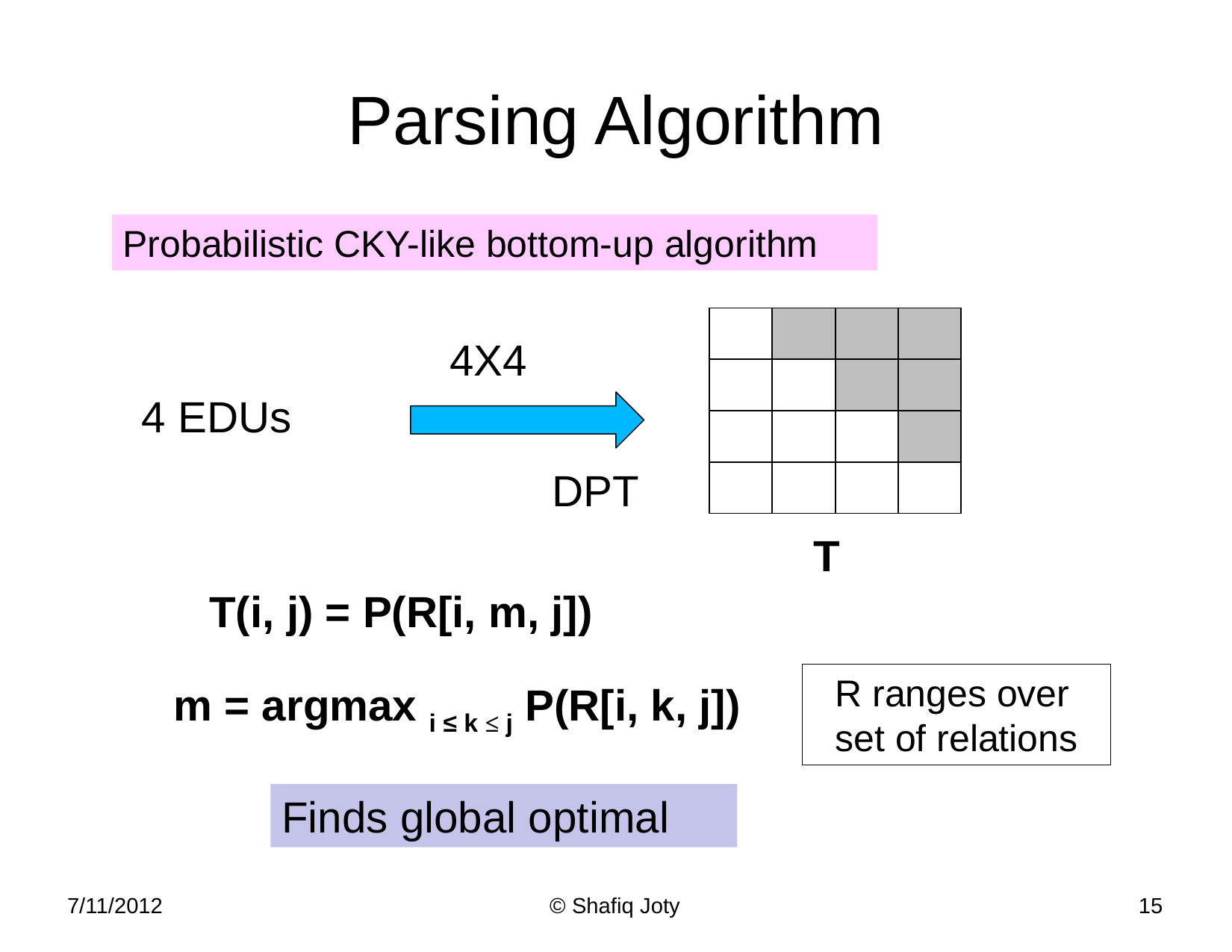

# Parsing Algorithm
Probabilistic CKY-like bottom-up algorithm
|  |  |  |  |
| --- | --- | --- | --- |
|  |  |  |  |
|  |  |  |  |
|  |  |  |  |
4Х4
4 EDUs

DPT
T
T(i, j) = P(R[i, m, j])
R ranges over set of relations
m = argmax i ≤ k ≤ j P(R[i, k, j])
Finds global optimal
7/11/2012
© Shafiq Joty
15